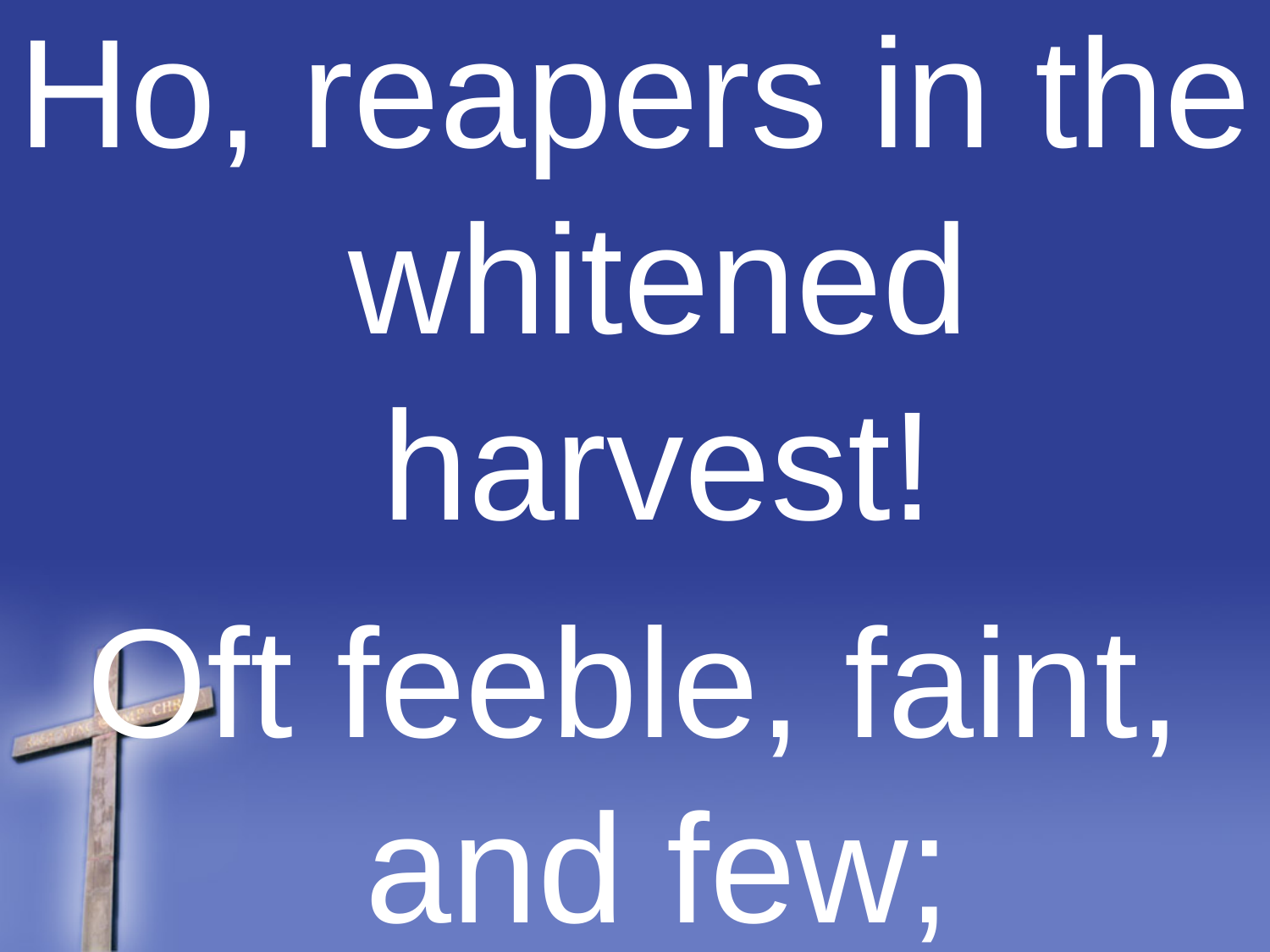

Ho, reapers in the whitened harvest!
Oft feeble, faint, and few;